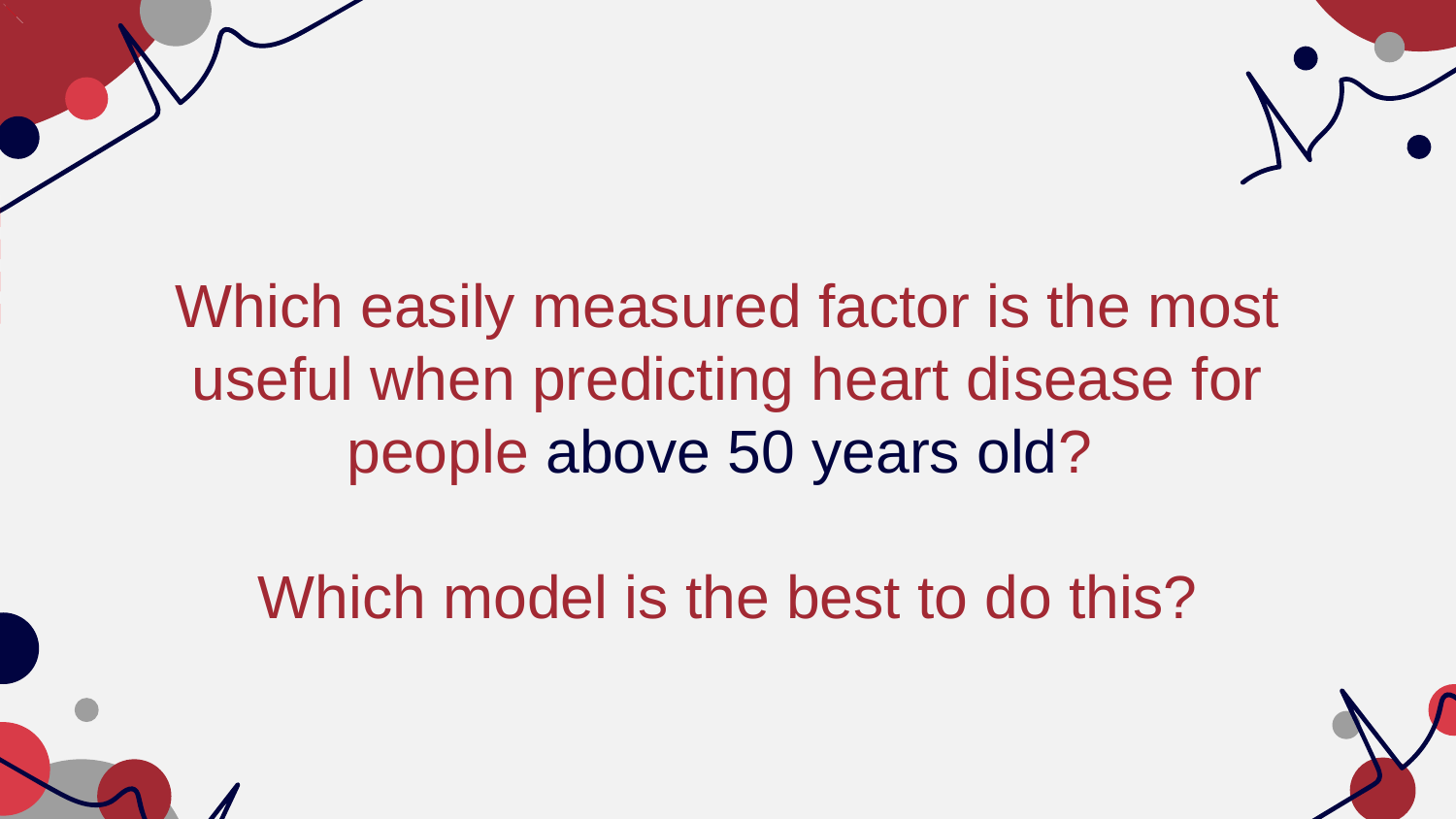

Which easily measured factor is the most useful when predicting heart disease for people above 50 years old?

Which model is the best to do this?